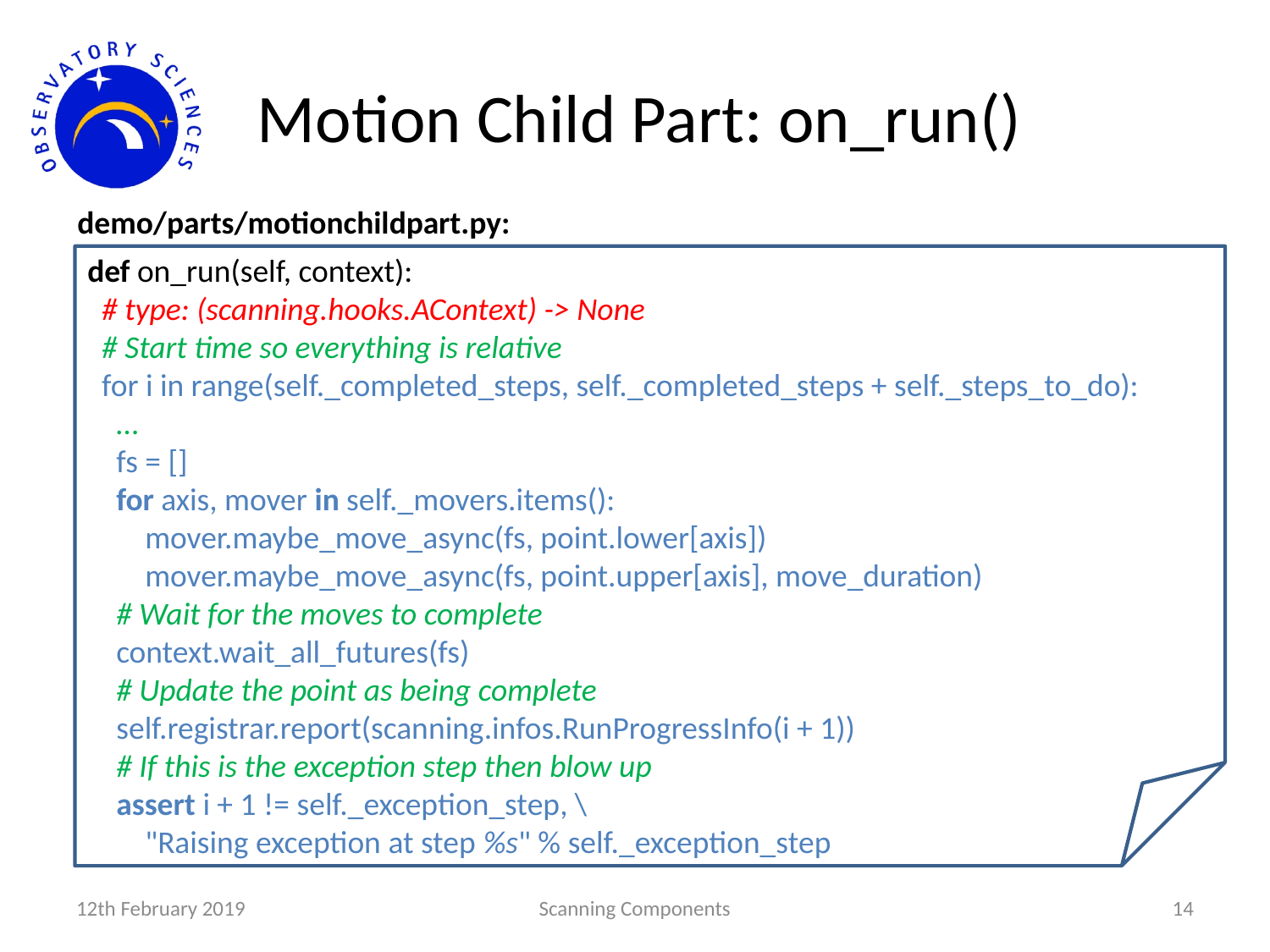

# Motion Child Part: on_run()
demo/parts/motionchildpart.py:
def on_run(self, context):
  # type: (scanning.hooks.AContext) -> None
  # Start time so everything is relative
  for i in range(self._completed_steps, self._completed_steps + self._steps_to_do):
    …
    fs = []
    for axis, mover in self._movers.items():
        mover.maybe_move_async(fs, point.lower[axis])
        mover.maybe_move_async(fs, point.upper[axis], move_duration)
    # Wait for the moves to complete
    context.wait_all_futures(fs)
    # Update the point as being complete
    self.registrar.report(scanning.infos.RunProgressInfo(i + 1))
    # If this is the exception step then blow up
    assert i + 1 != self._exception_step, \
        "Raising exception at step %s" % self._exception_step

12th February 2019
Scanning Components
14